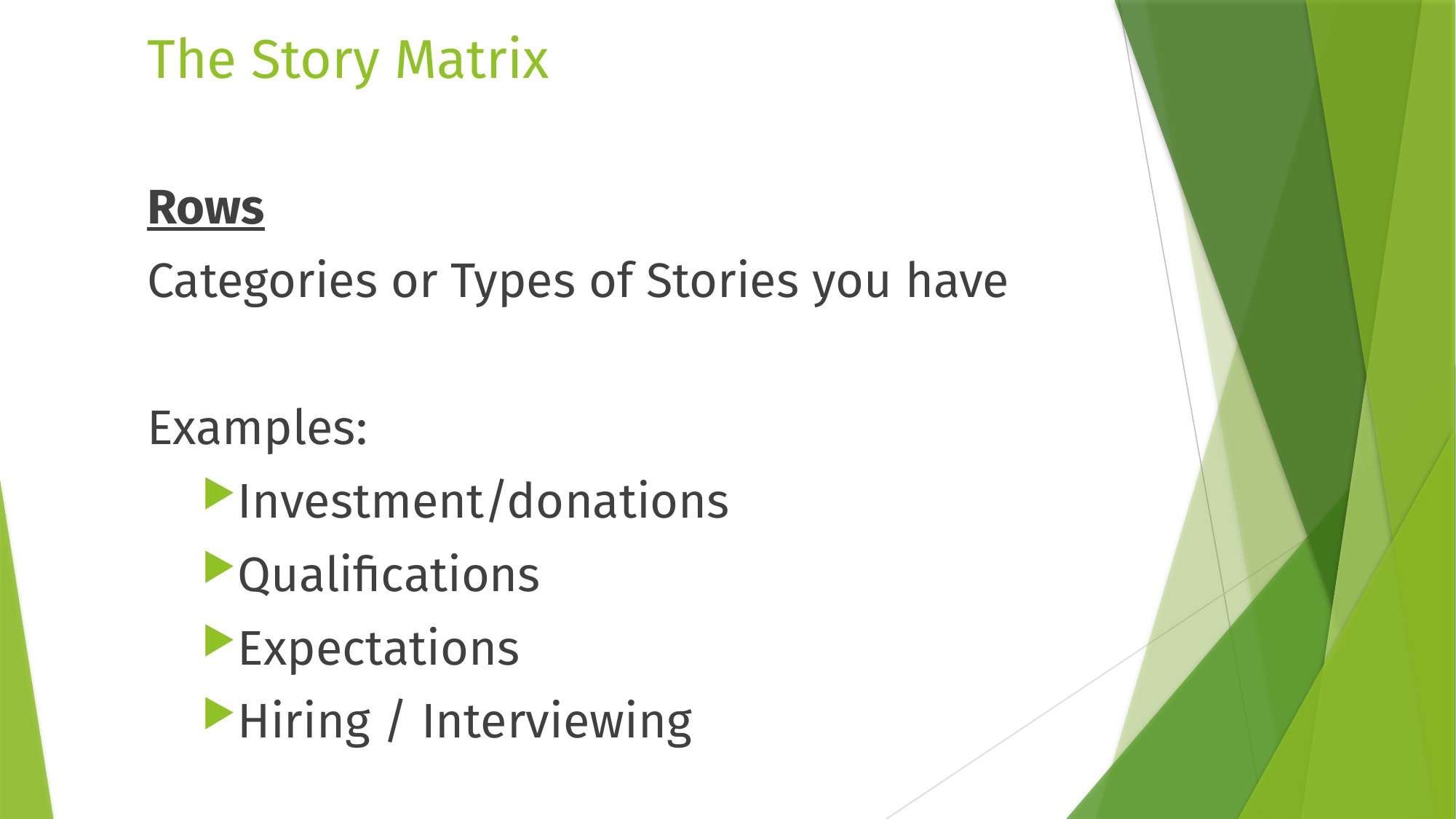

# The Story Matrix
Rows
Categories or Types of Stories you have

Examples:
Investment/donations
Qualifications
Expectations
Hiring / Interviewing